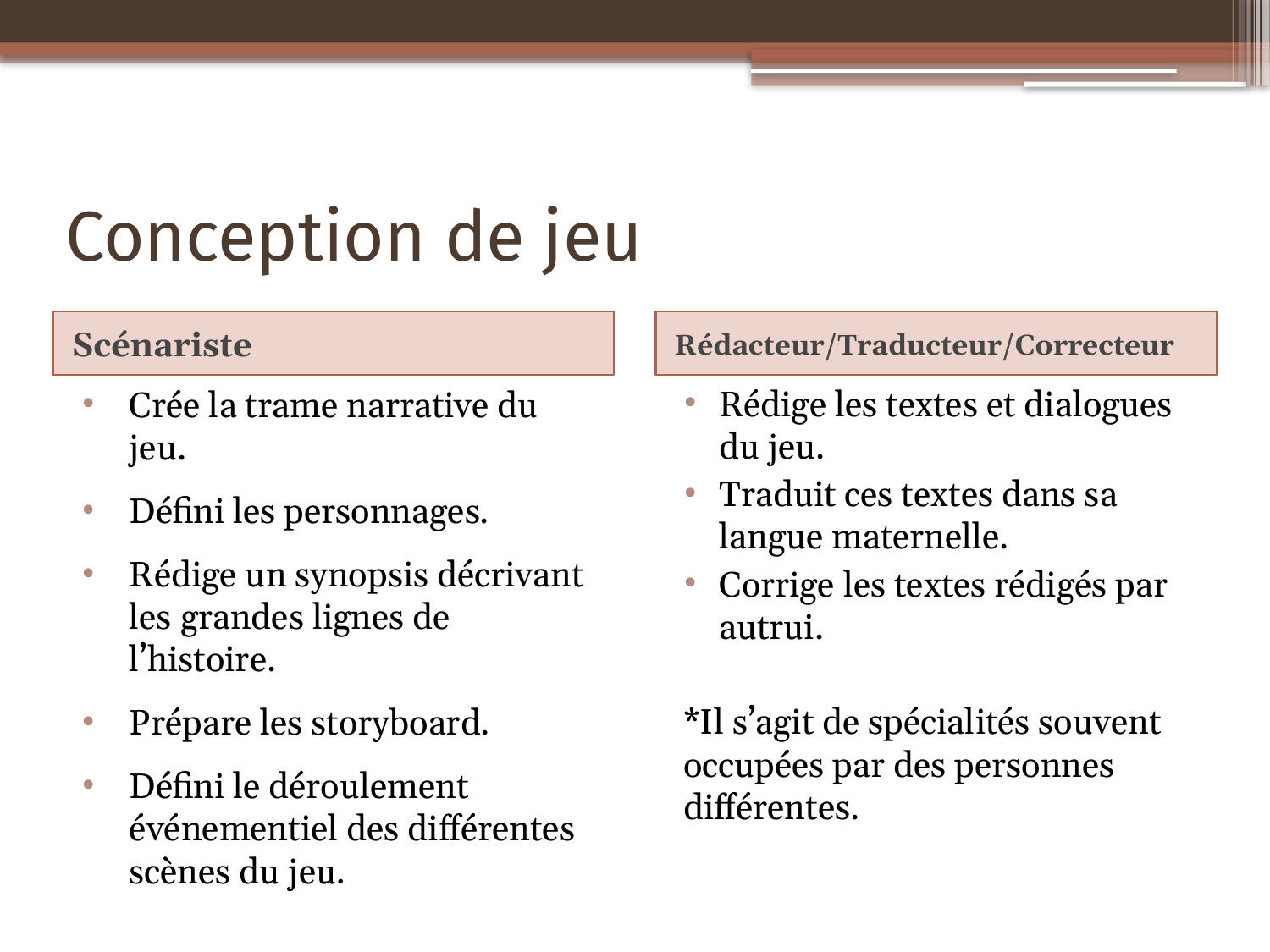

# Conception de jeu
Scénariste
Rédacteur/Traducteur/Correcteur
Rédige les textes et dialogues du jeu.
Traduit ces textes dans sa langue maternelle.
Corrige les textes rédigés par autrui.

*Il s’agit de spécialités souvent occupées par des personnes différentes.
Crée la trame narrative du jeu.
Défini les personnages.
Rédige un synopsis décrivant les grandes lignes de l’histoire.
Prépare les storyboard.
Défini le déroulement événementiel des différentes scènes du jeu.